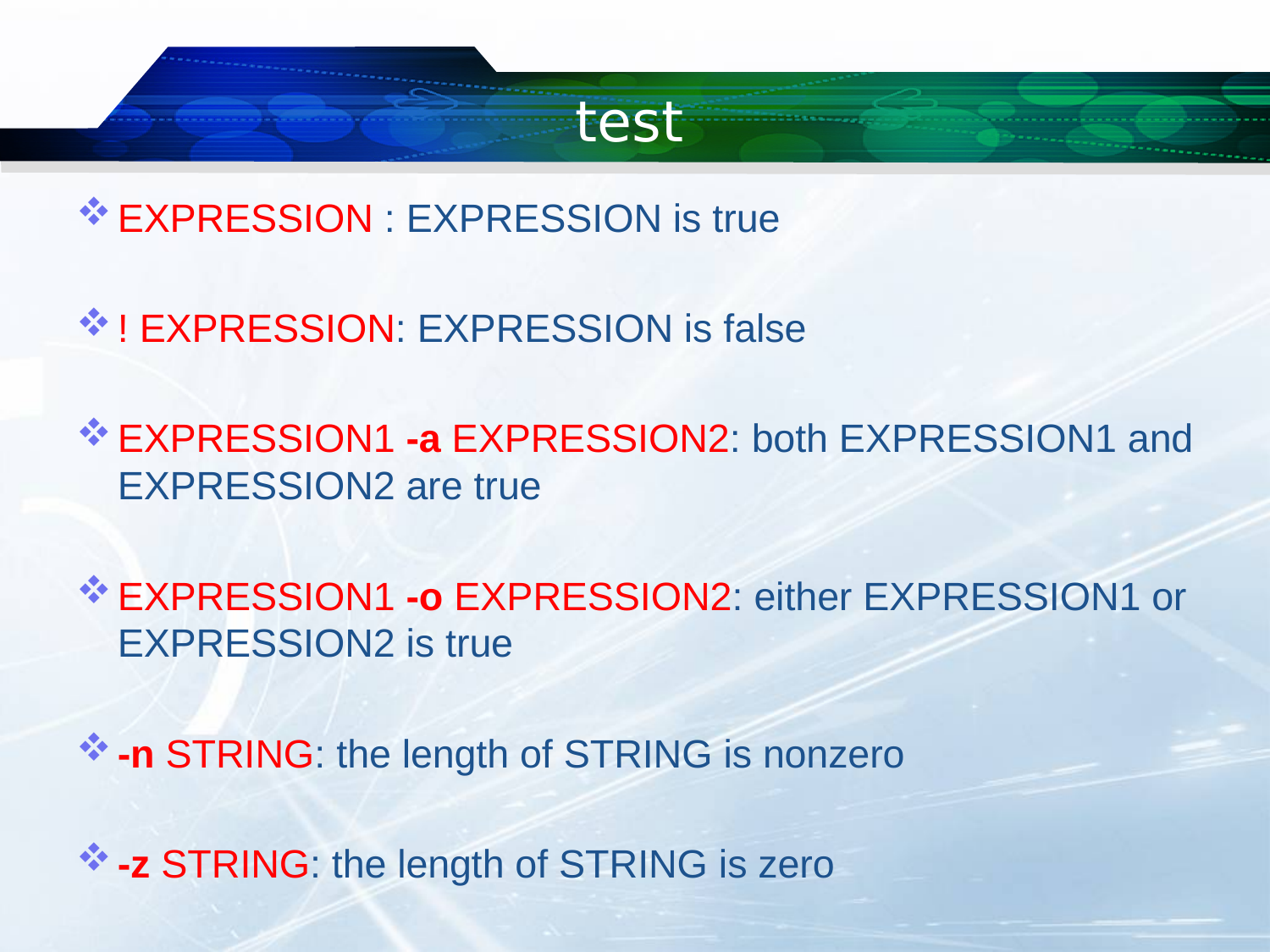

# test
EXPRESSION : EXPRESSION is true

! EXPRESSION: EXPRESSION is false

EXPRESSION1 -a EXPRESSION2: both EXPRESSION1 and EXPRESSION2 are true

EXPRESSION1 -o EXPRESSION2: either EXPRESSION1 or EXPRESSION2 is true

-n STRING: the length of STRING is nonzero

-z STRING: the length of STRING is zero